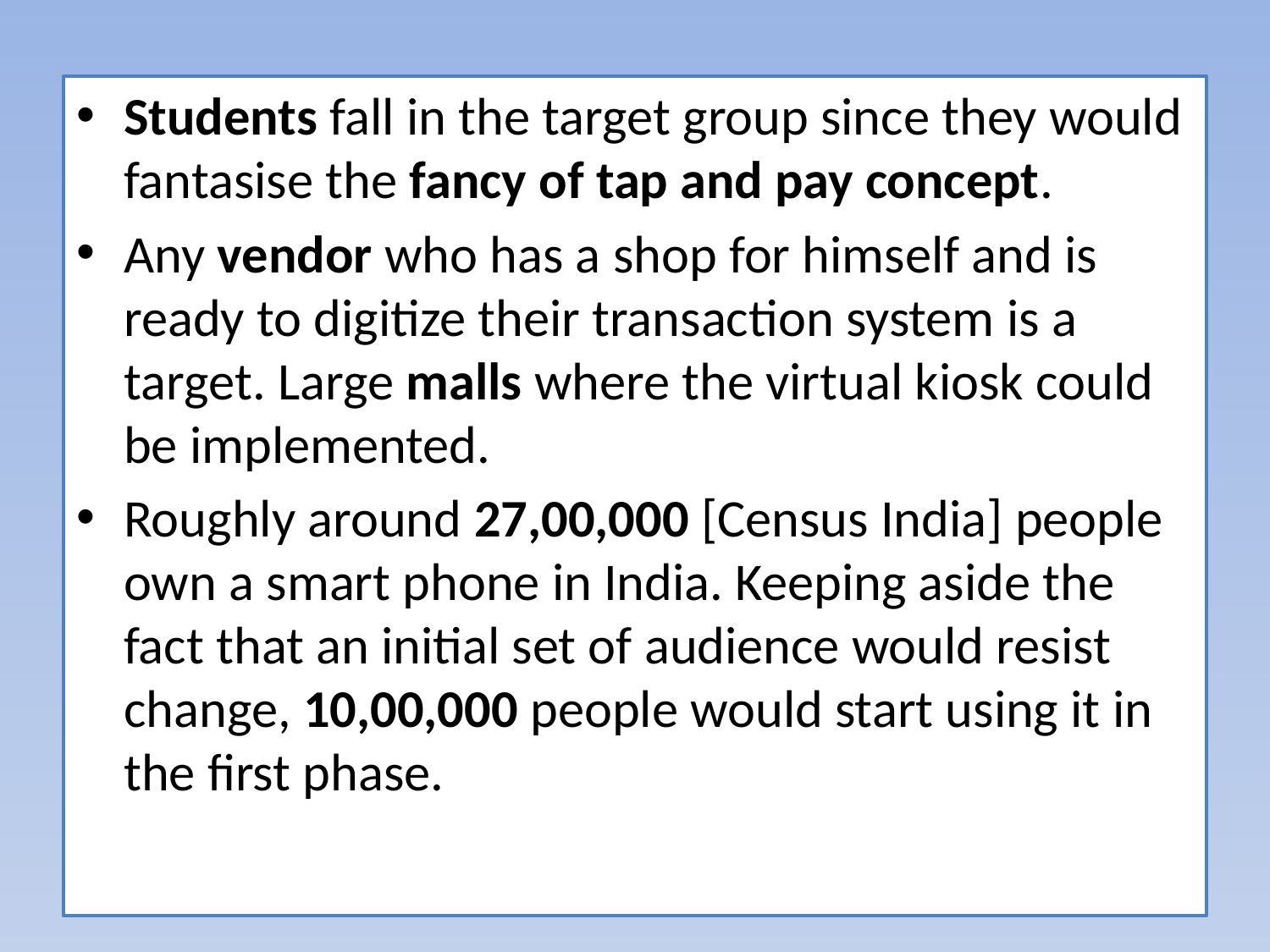

Students fall in the target group since they would fantasise the fancy of tap and pay concept.
Any vendor who has a shop for himself and is ready to digitize their transaction system is a target. Large malls where the virtual kiosk could be implemented.
Roughly around 27,00,000 [Census India] people own a smart phone in India. Keeping aside the fact that an initial set of audience would resist change, 10,00,000 people would start using it in the first phase.